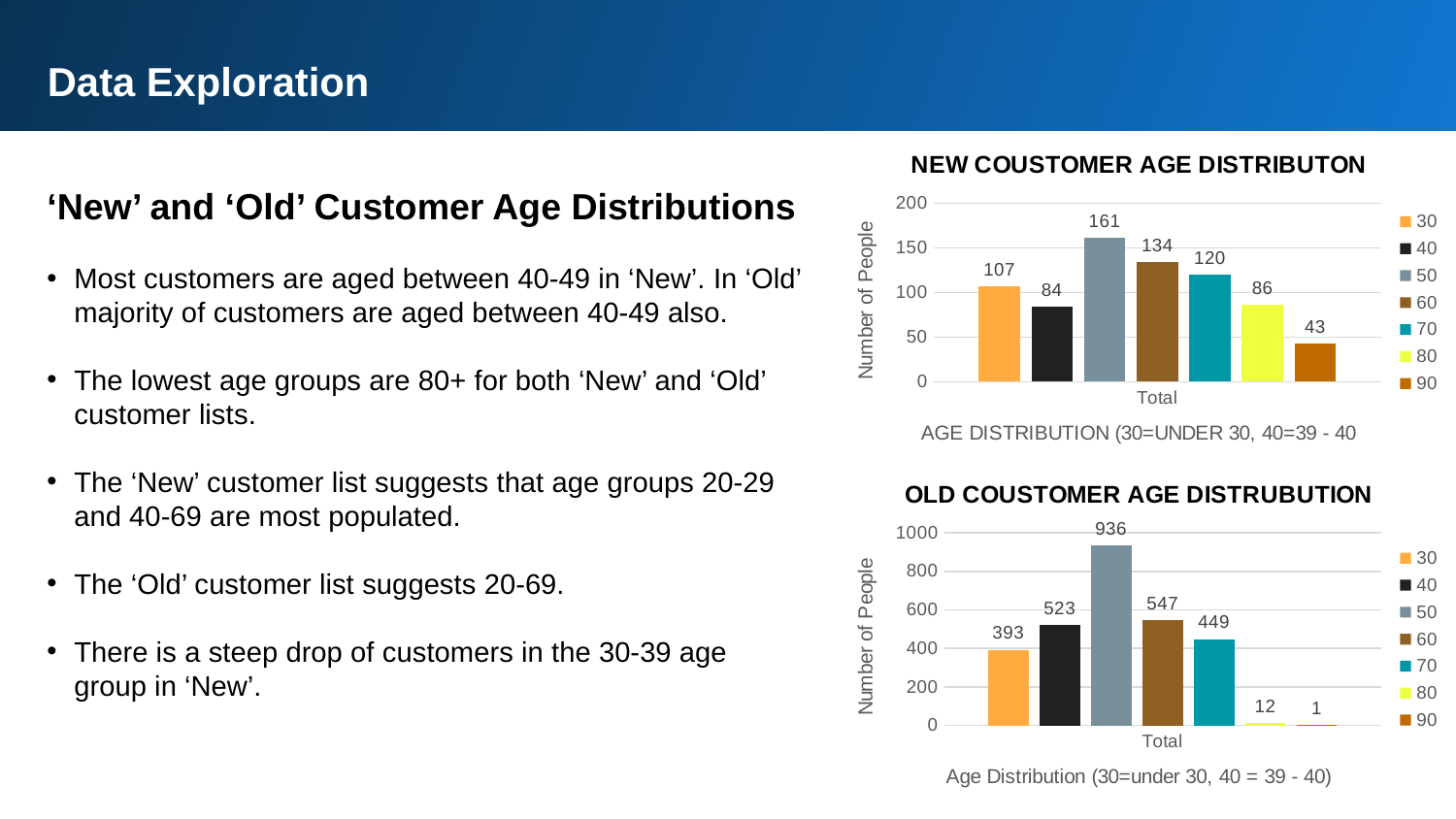

Data Exploration

### Chart: NEW COUSTOMER AGE DISTRIBUTON

| Category | 30 | 40 | 50 | 60 | 70 | 80 | 90 |
|---|---|---|---|---|---|---|---|
| Total | 107.0 | 84.0 | 161.0 | 134.0 | 120.0 | 86.0 | 43.0 |
‘New’ and ‘Old’ Customer Age Distributions

Most customers are aged between 40-49 in ‘New’. In ‘Old’ majority of customers are aged between 40-49 also.

The lowest age groups are 80+ for both ‘New’ and ‘Old’ customer lists.

The ‘New’ customer list suggests that age groups 20-29 and 40-69 are most populated.

The ‘Old’ customer list suggests 20-69.

There is a steep drop of customers in the 30-39 age group in ‘New’.

### Chart: OLD COUSTOMER AGE DISTRUBUTION

| Category | 30 | 40 | 50 | 60 | 70 | 80 | 90 |
|---|---|---|---|---|---|---|---|
| Total | 393.0 | 523.0 | 936.0 | 547.0 | 449.0 | 12.0 | 1.0 |